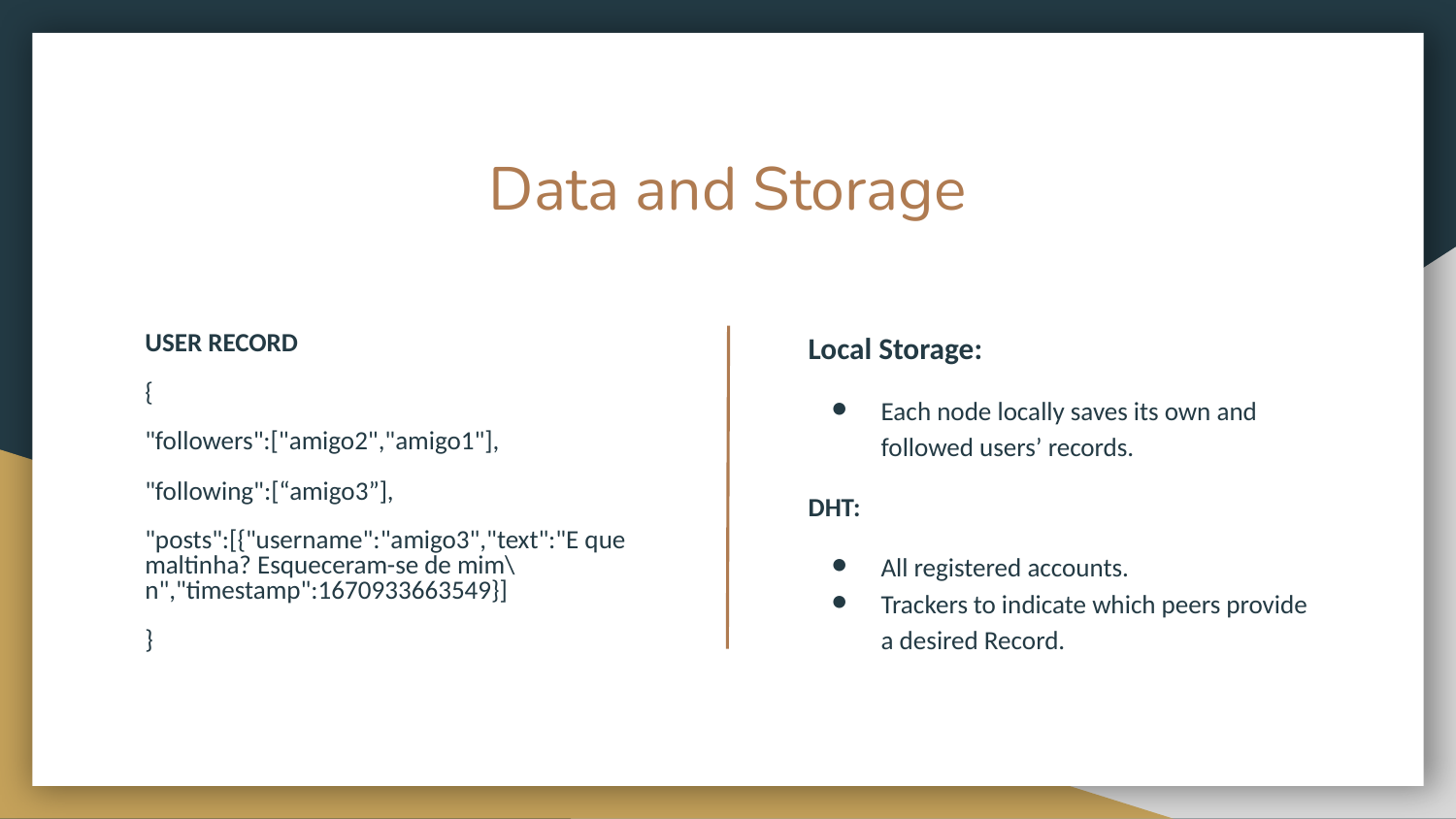

# Data and Storage
Local Storage:
Each node locally saves its own and followed users’ records.
DHT:
All registered accounts.
Trackers to indicate which peers provide a desired Record.
USER RECORD
{
"followers":["amigo2","amigo1"],
"following":[“amigo3”],
"posts":[{"username":"amigo3","text":"E que maltinha? Esqueceram-se de mim\n","timestamp":1670933663549}]
}